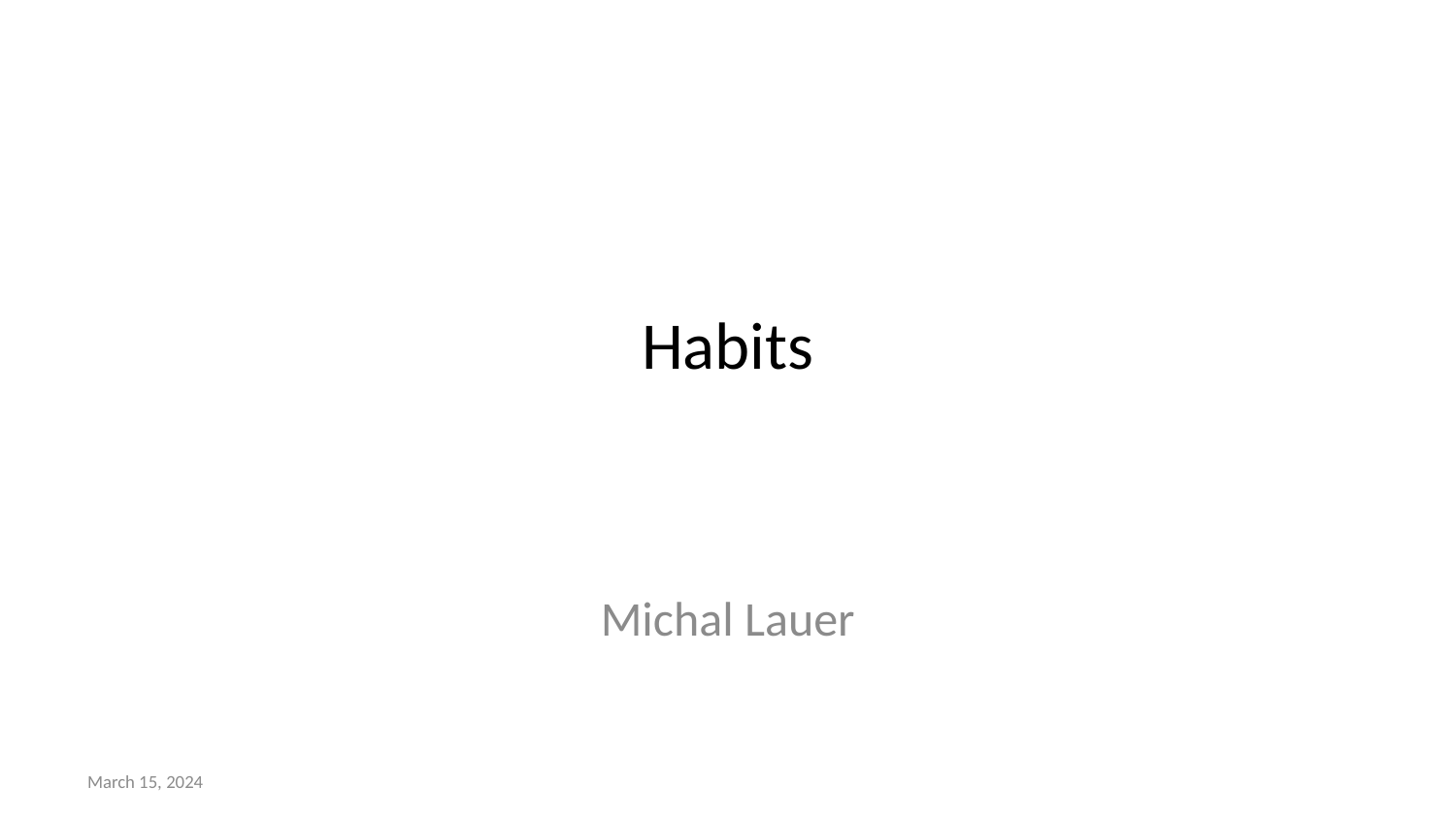

# Habits
Michal Lauer
March 15, 2024